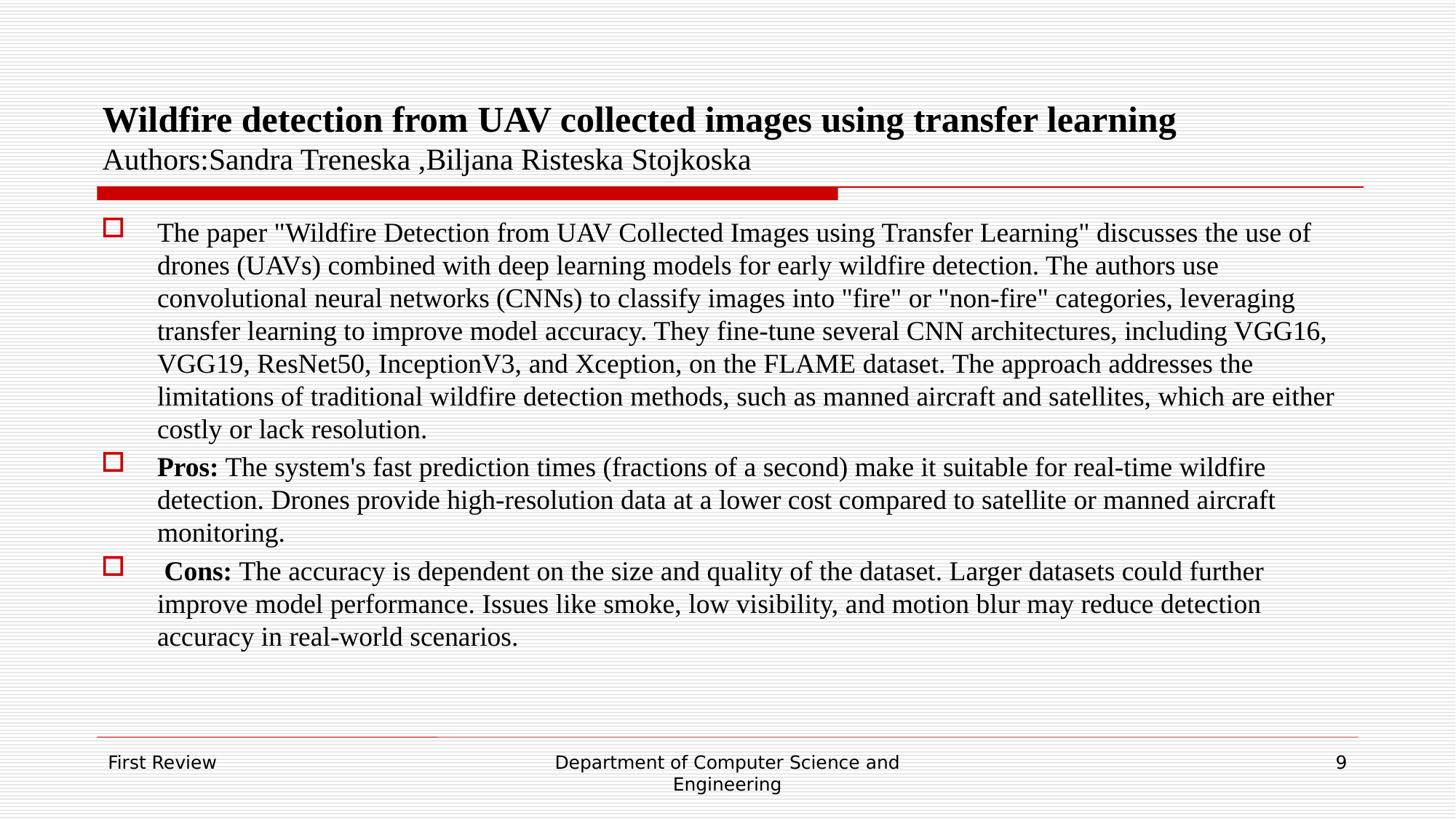

# Wildfire detection from UAV collected images using transfer learning Authors:Sandra Treneska ,Biljana Risteska Stojkoska
The paper "Wildfire Detection from UAV Collected Images using Transfer Learning" discusses the use of drones (UAVs) combined with deep learning models for early wildfire detection. The authors use convolutional neural networks (CNNs) to classify images into "fire" or "non-fire" categories, leveraging transfer learning to improve model accuracy. They fine-tune several CNN architectures, including VGG16, VGG19, ResNet50, InceptionV3, and Xception, on the FLAME dataset. The approach addresses the limitations of traditional wildfire detection methods, such as manned aircraft and satellites, which are either costly or lack resolution.
Pros: The system's fast prediction times (fractions of a second) make it suitable for real-time wildfire detection. Drones provide high-resolution data at a lower cost compared to satellite or manned aircraft monitoring.
 Cons: The accuracy is dependent on the size and quality of the dataset. Larger datasets could further improve model performance. Issues like smoke, low visibility, and motion blur may reduce detection accuracy in real-world scenarios.

First Review
Department of Computer Science and Engineering
9